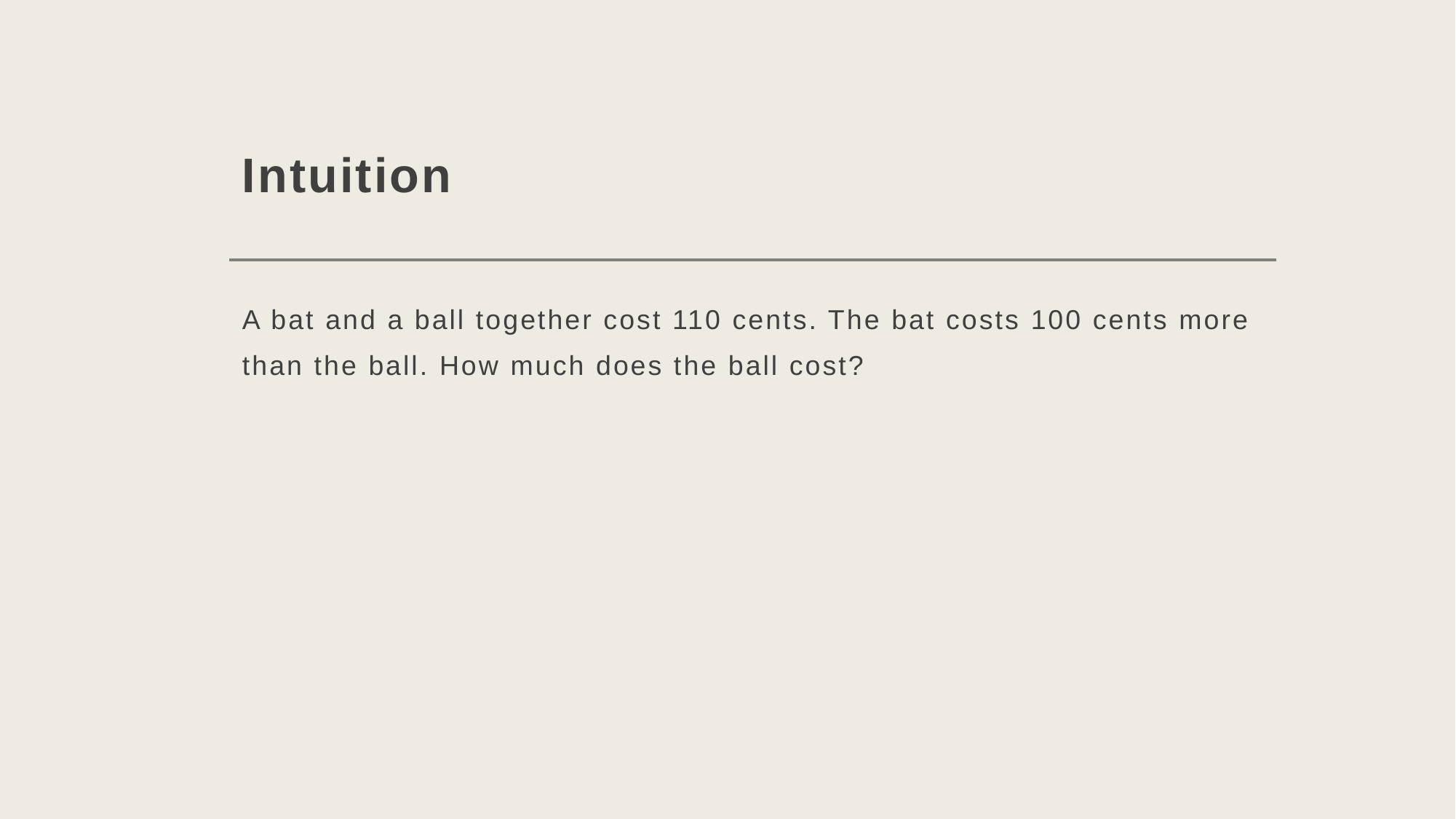

# Intuition
A bat and a ball together cost 110 cents. The bat costs 100 cents more than the ball. How much does the ball cost?